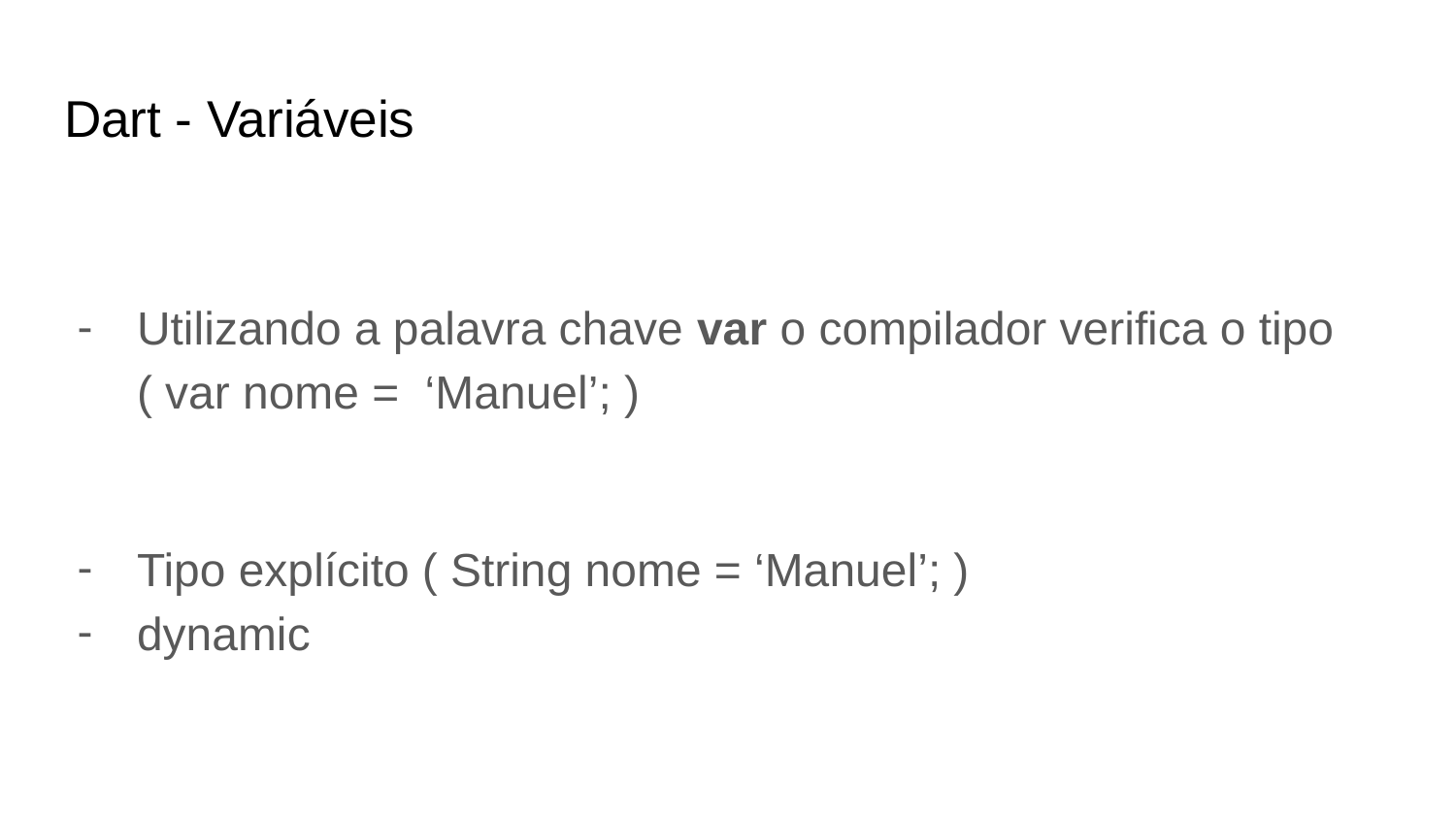

# Dart - Variáveis

Utilizando a palavra chave var o compilador verifica o tipo
( var nome =  ‘Manuel’; )

Tipo explícito ( String nome = ‘Manuel’; )
dynamic